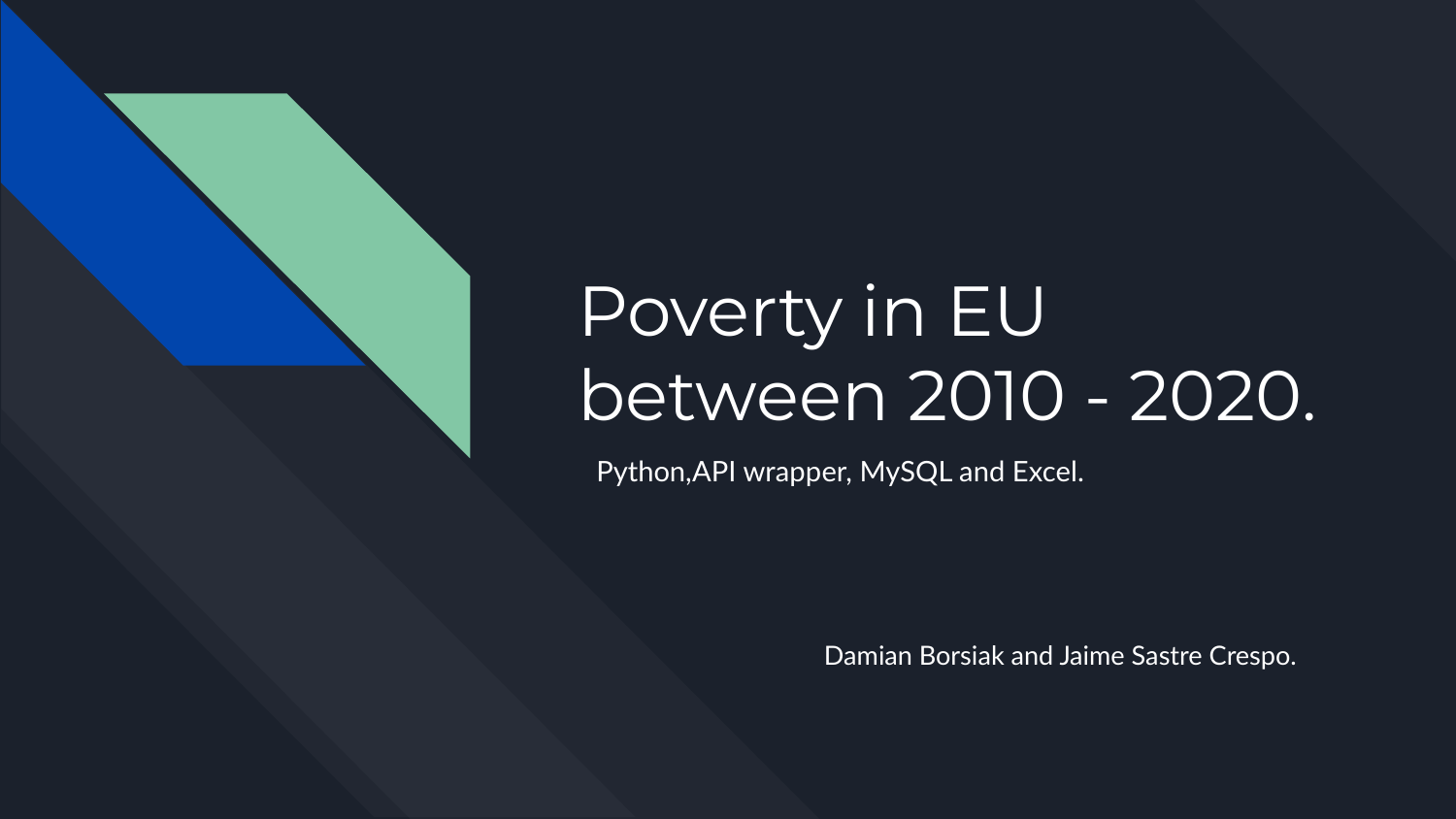

# Poverty in EU between 2010 - 2020.
Python,API wrapper, MySQL and Excel.
Damian Borsiak and Jaime Sastre Crespo.